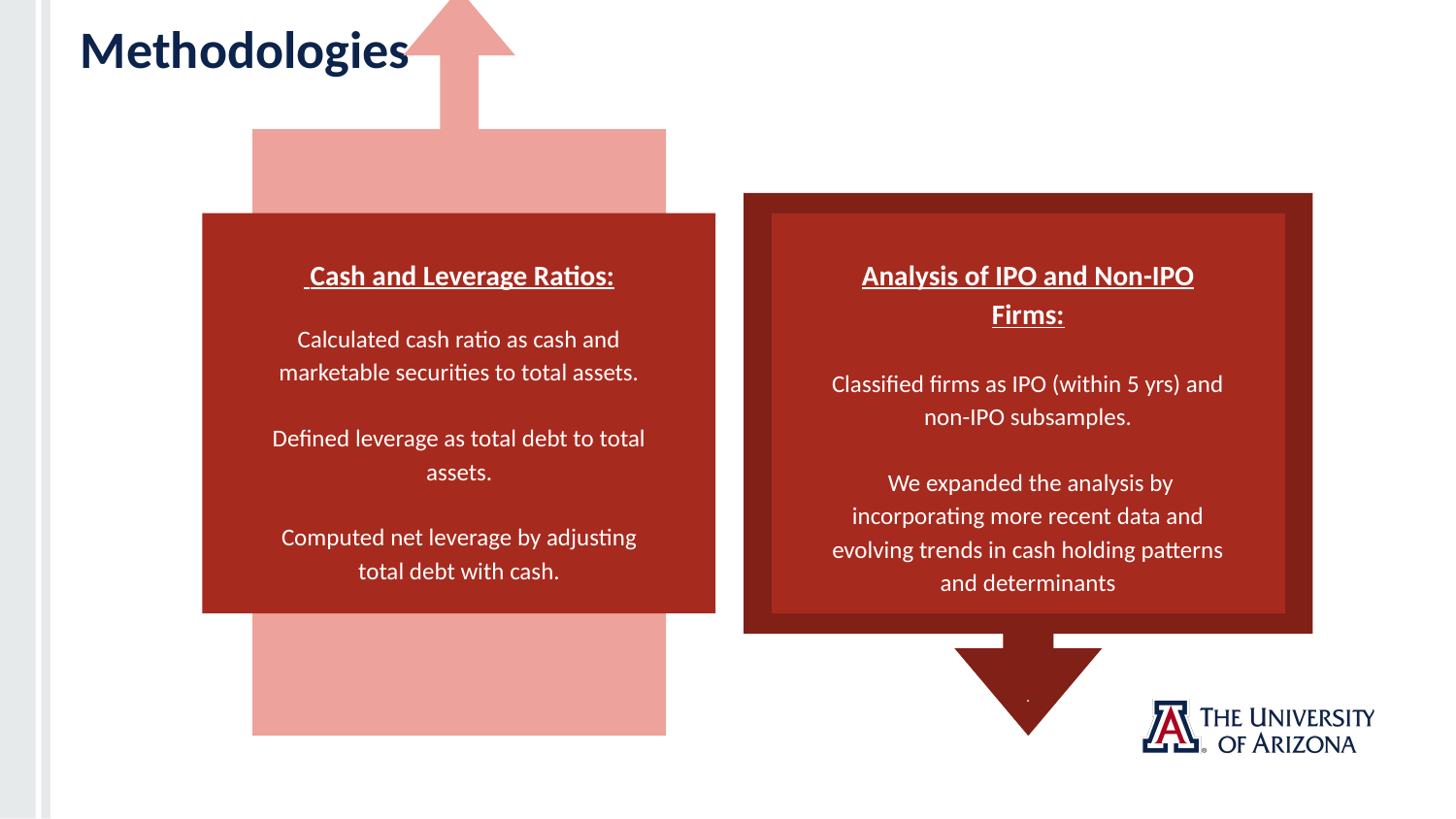

# Methodologies

 Cash and Leverage Ratios:

Calculated cash ratio as cash and marketable securities to total assets.
Defined leverage as total debt to total assets.
Computed net leverage by adjusting total debt with cash.

Analysis of IPO and Non-IPO Firms:

Classified firms as IPO (within 5 yrs) and non-IPO subsamples.
 We expanded the analysis by incorporating more recent data and evolving trends in cash holding patterns and determinants

.